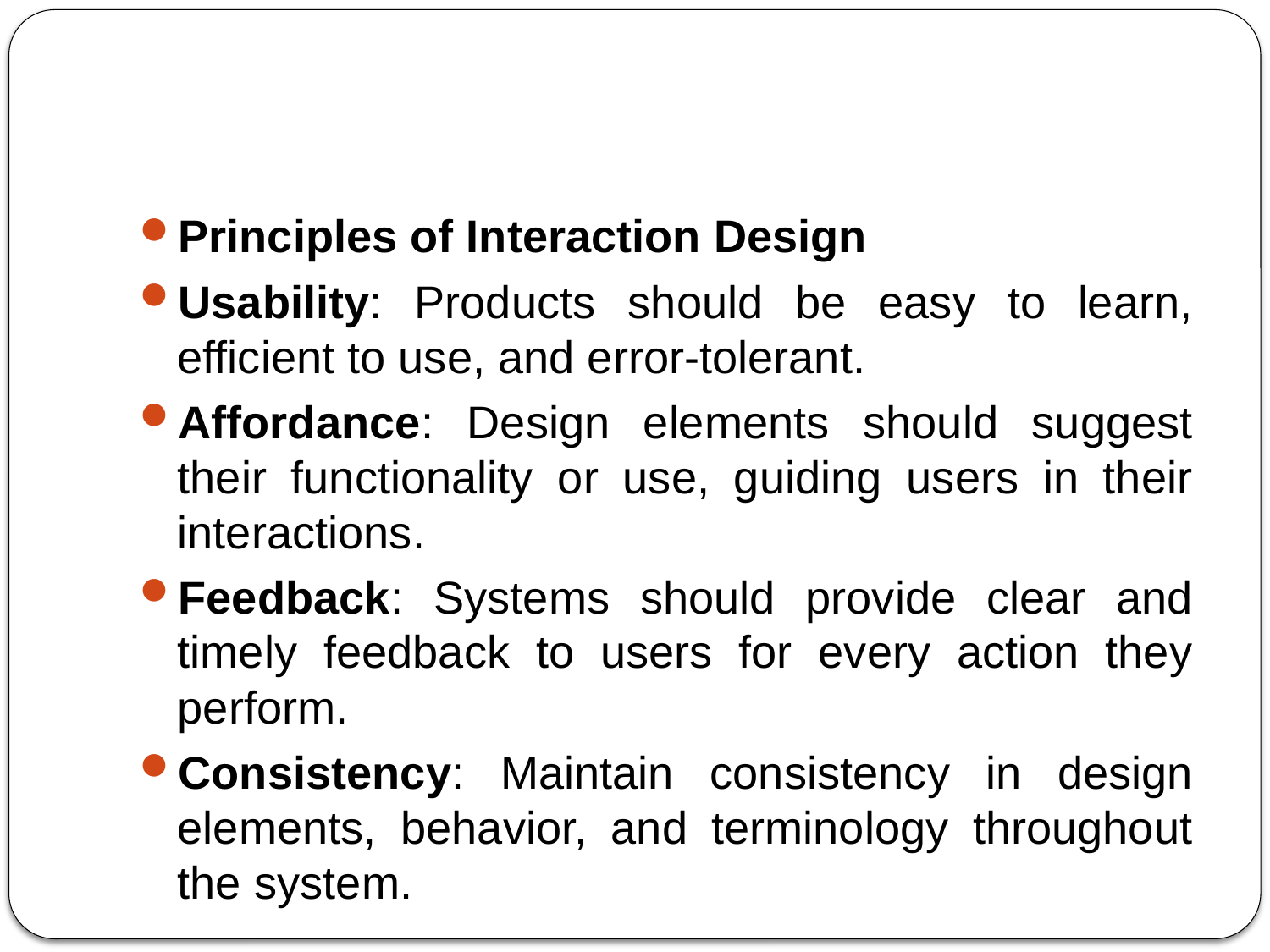

#
Principles of Interaction Design
Usability: Products should be easy to learn, efficient to use, and error-tolerant.
Affordance: Design elements should suggest their functionality or use, guiding users in their interactions.
Feedback: Systems should provide clear and timely feedback to users for every action they perform.
Consistency: Maintain consistency in design elements, behavior, and terminology throughout the system.